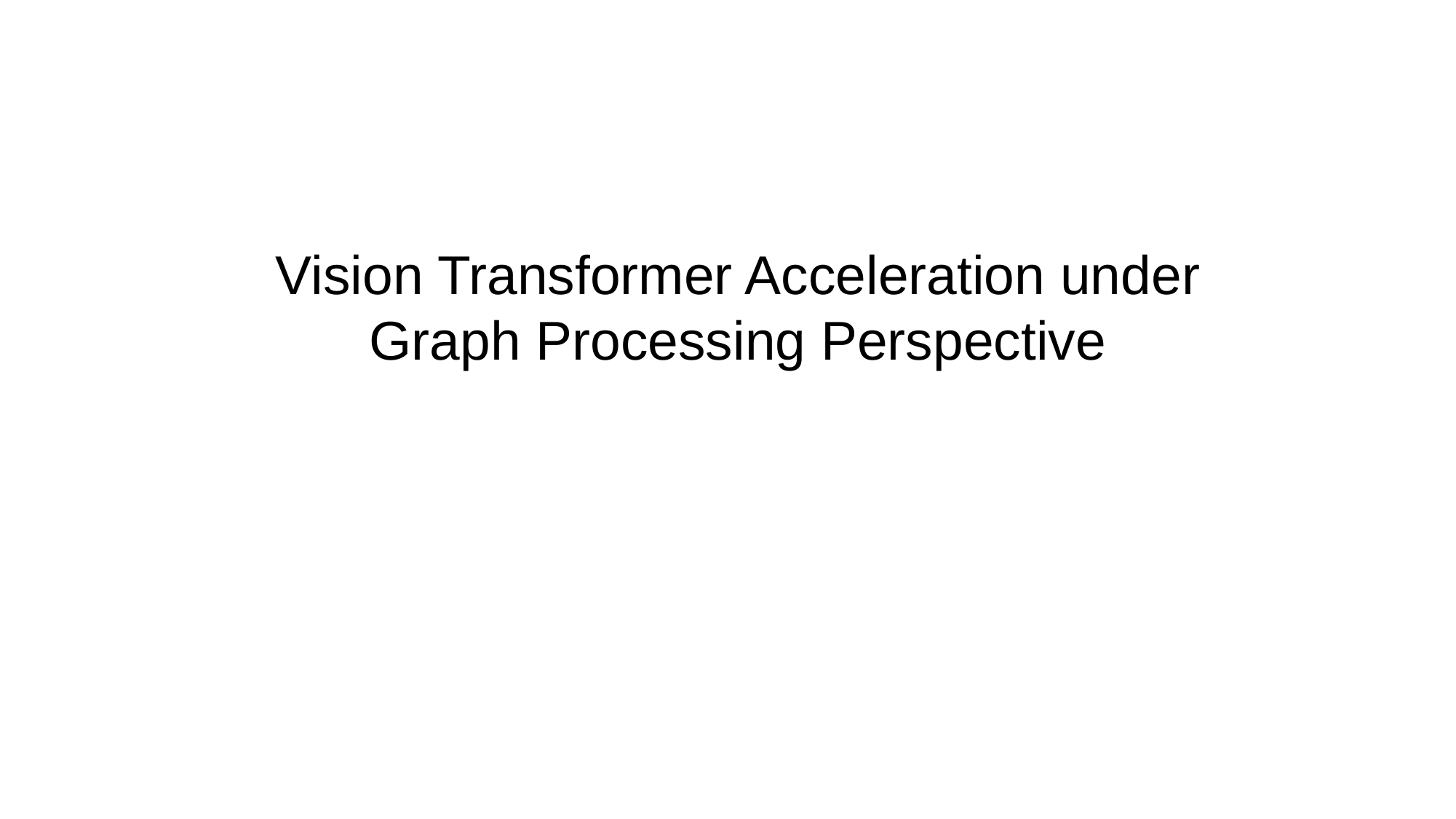

Vision Transformer Acceleration under Graph Processing Perspective